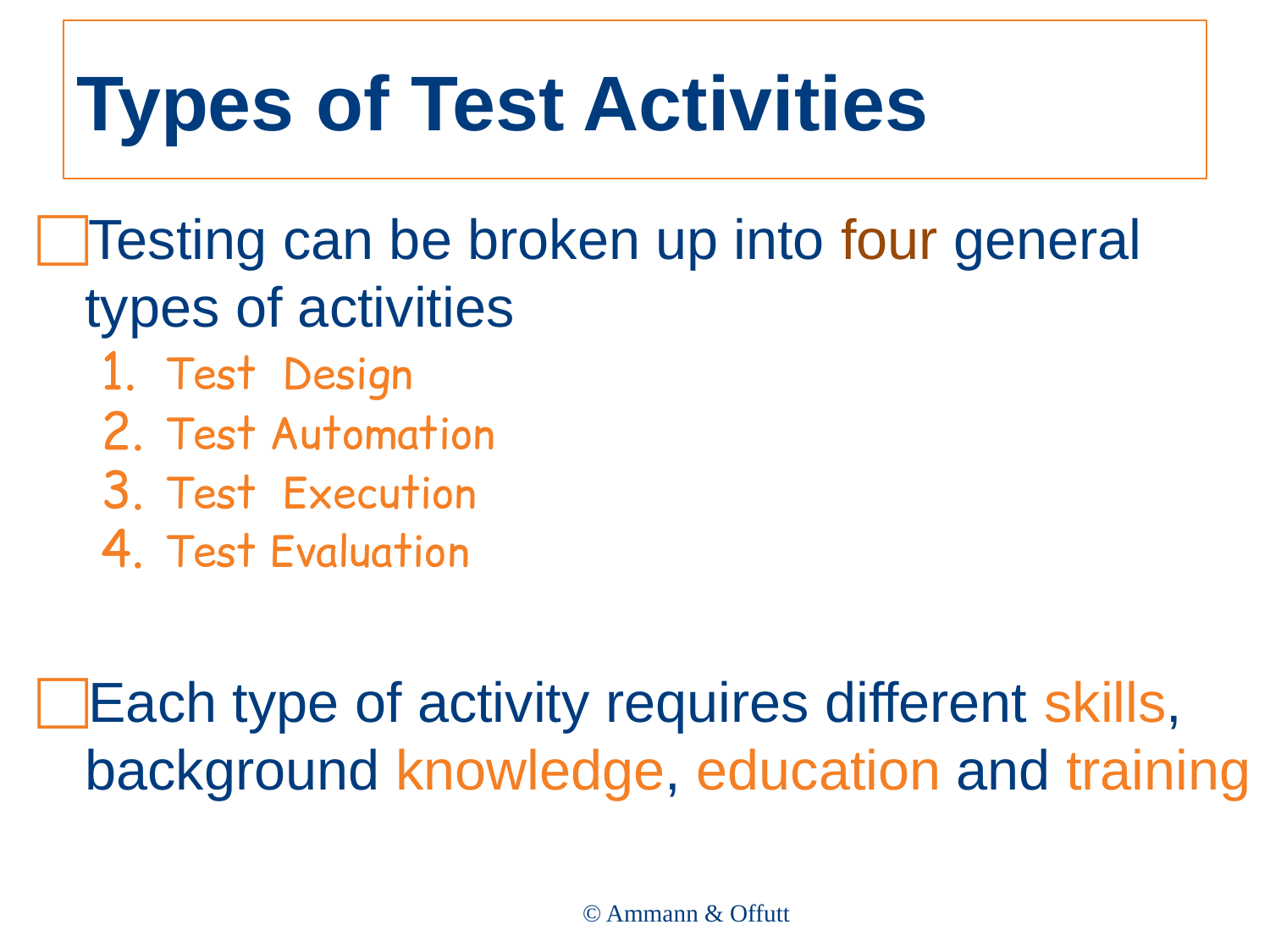

# Types of Test Activities
Testing can be broken up into four general types of activities
Test  Design
Test Automation
Test  Execution
Test Evaluation

Each type of activity requires different skills, background knowledge, education and training
© Ammann & Offutt